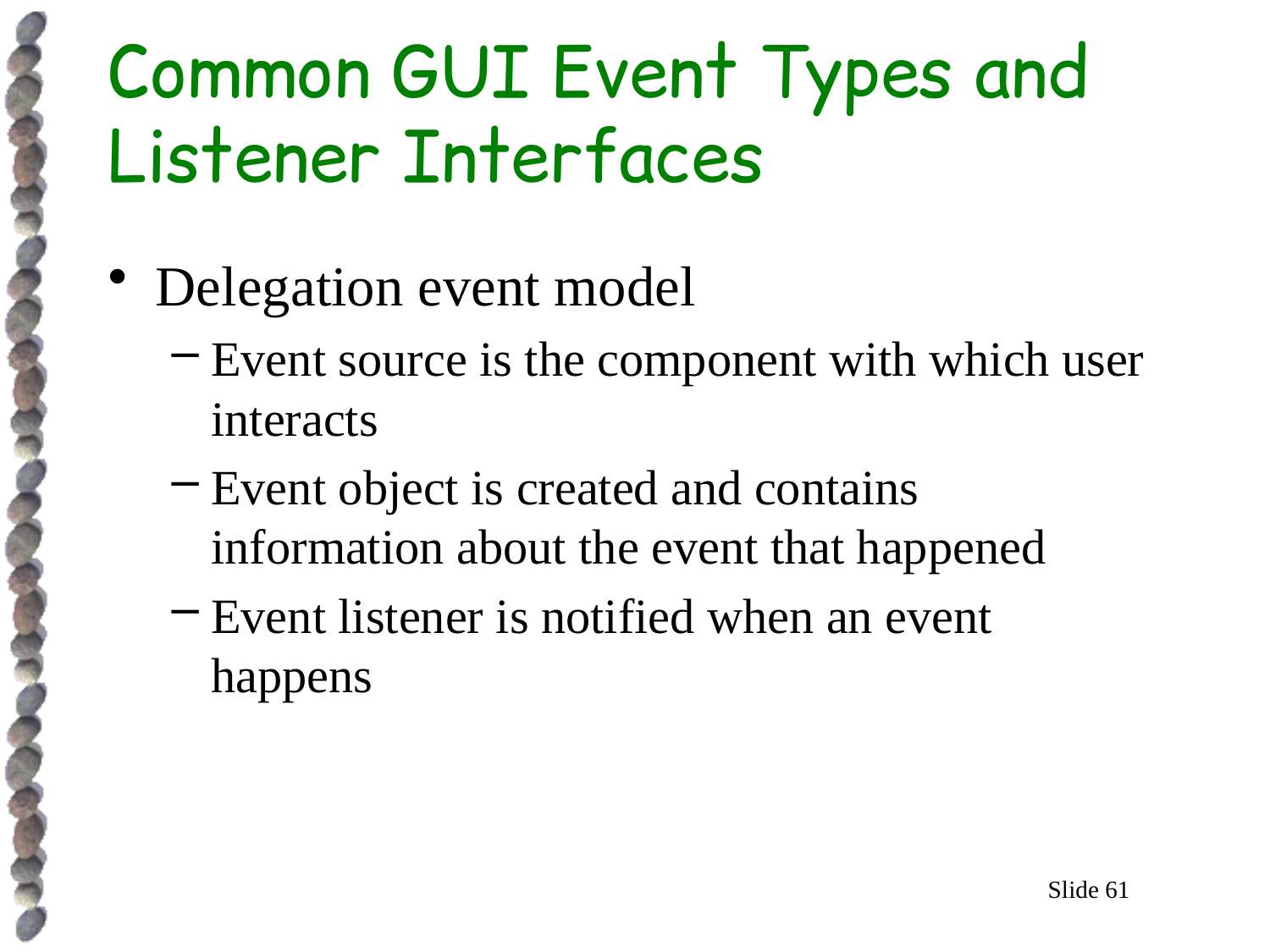

# Common GUI Event Types and Listener Interfaces
Delegation event model
Event source is the component with which user interacts
Event object is created and contains information about the event that happened
Event listener is notified when an event happens
Slide 61